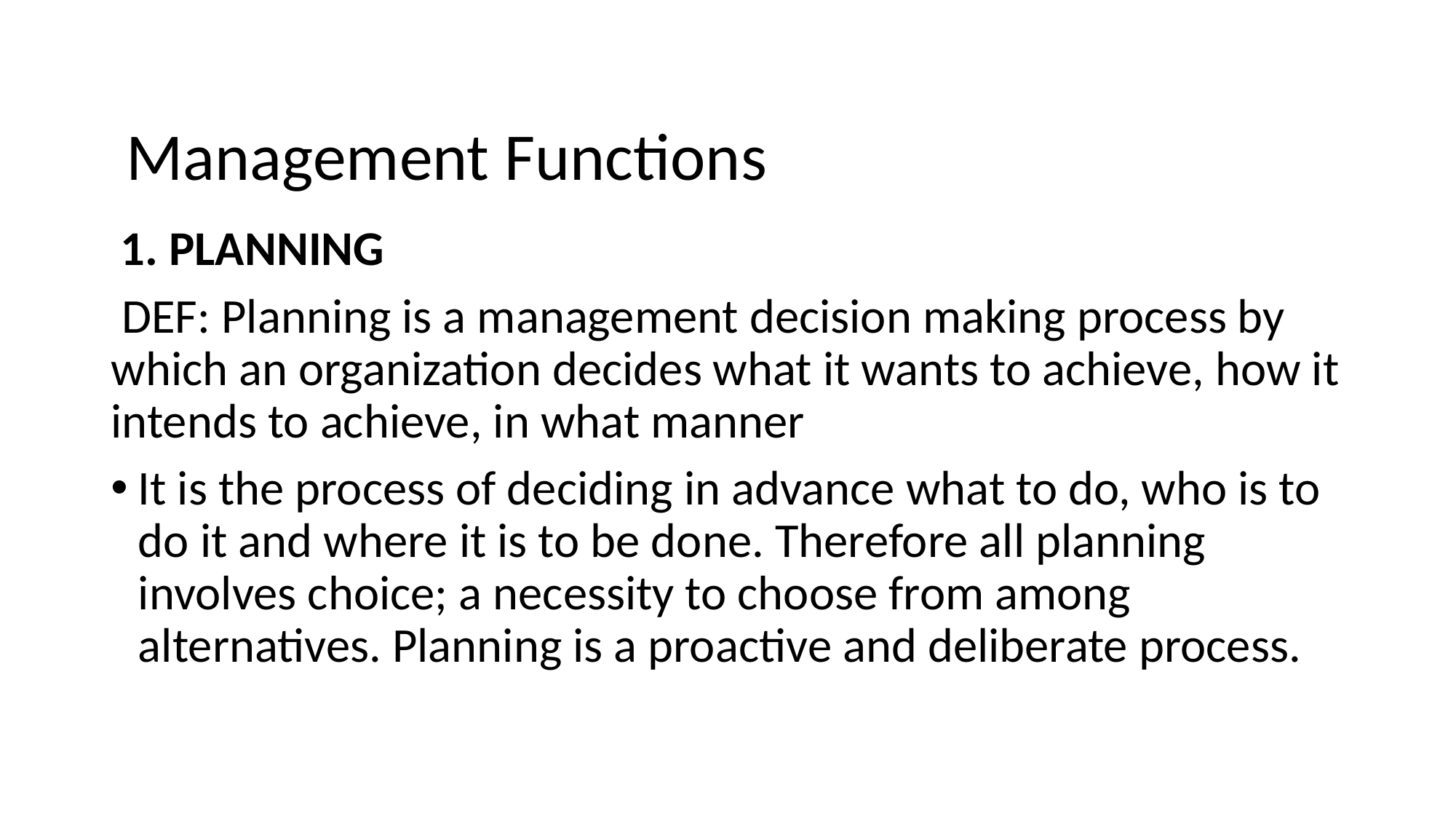

# Management Functions
 1. PLANNING
 DEF: Planning is a management decision making process by which an organization decides what it wants to achieve, how it intends to achieve, in what manner
It is the process of deciding in advance what to do, who is to do it and where it is to be done. Therefore all planning involves choice; a necessity to choose from among alternatives. Planning is a proactive and deliberate process.